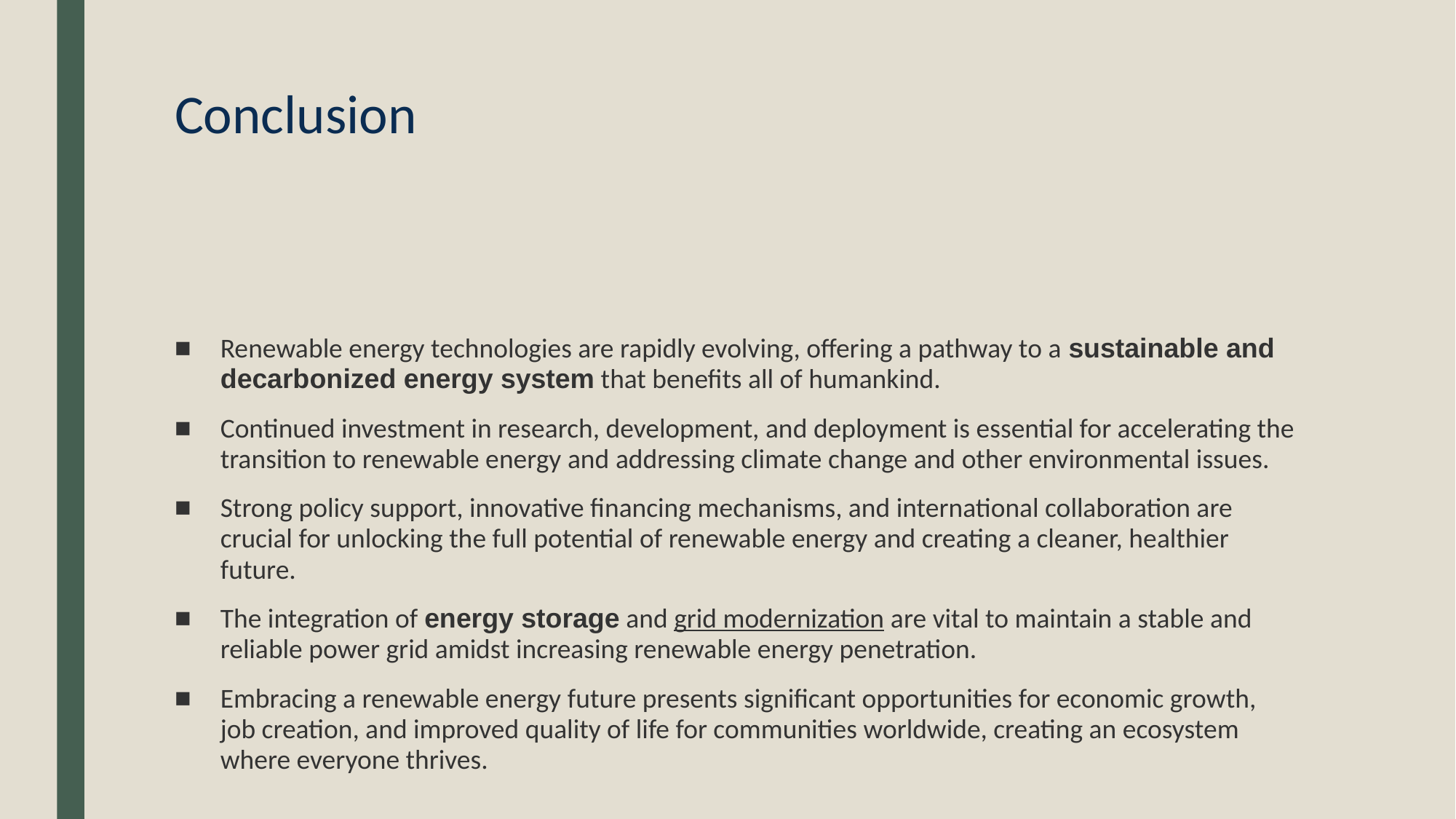

# Conclusion

Renewable energy technologies are rapidly evolving, offering a pathway to a sustainable and decarbonized energy system that benefits all of humankind.
Continued investment in research, development, and deployment is essential for accelerating the transition to renewable energy and addressing climate change and other environmental issues.
Strong policy support, innovative financing mechanisms, and international collaboration are crucial for unlocking the full potential of renewable energy and creating a cleaner, healthier future.
The integration of energy storage and grid modernization are vital to maintain a stable and reliable power grid amidst increasing renewable energy penetration.
Embracing a renewable energy future presents significant opportunities for economic growth, job creation, and improved quality of life for communities worldwide, creating an ecosystem where everyone thrives.